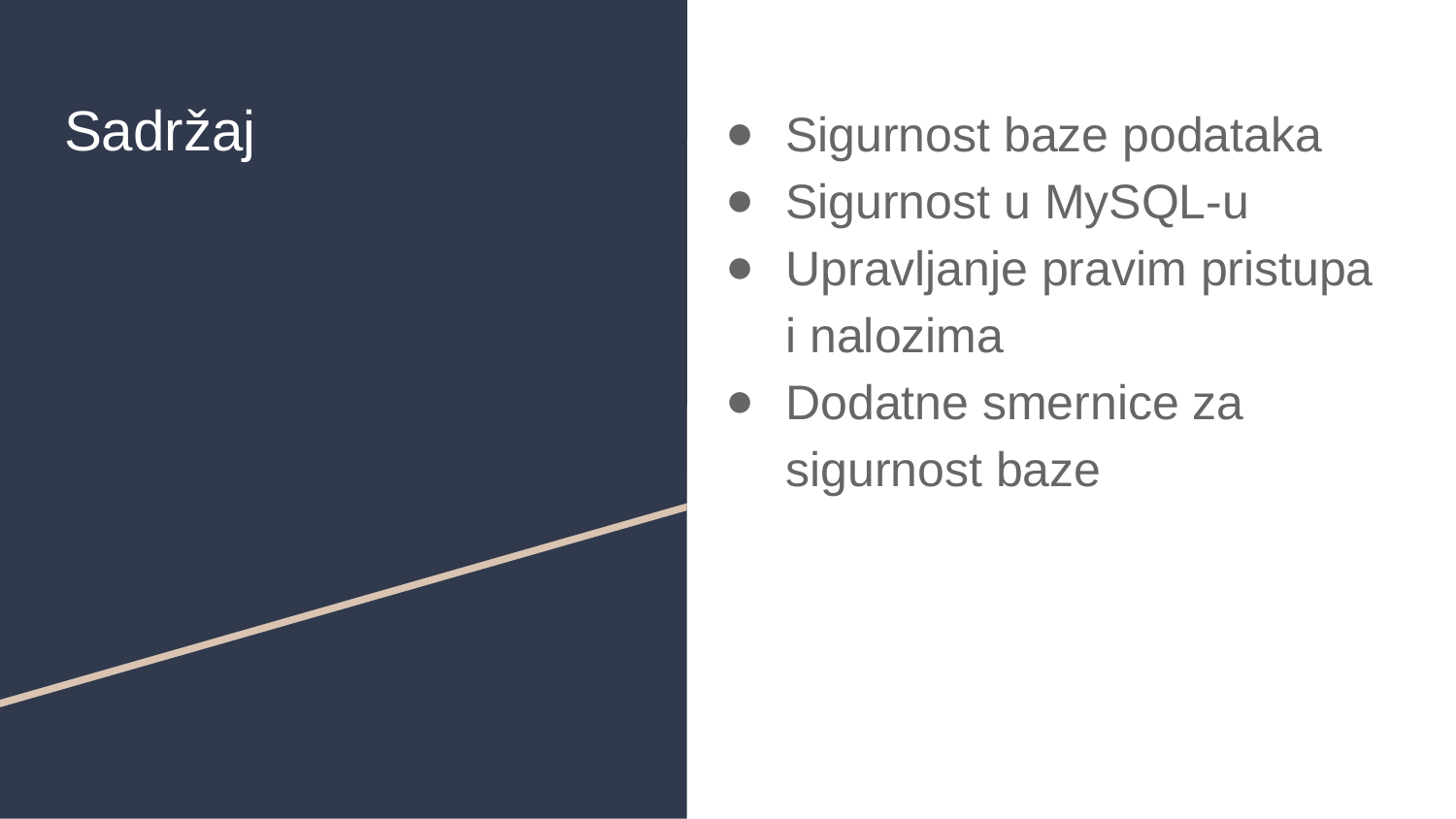

# Sadržaj
Sigurnost baze podataka
Sigurnost u MySQL-u
Upravljanje pravim pristupa i nalozima
Dodatne smernice za sigurnost baze